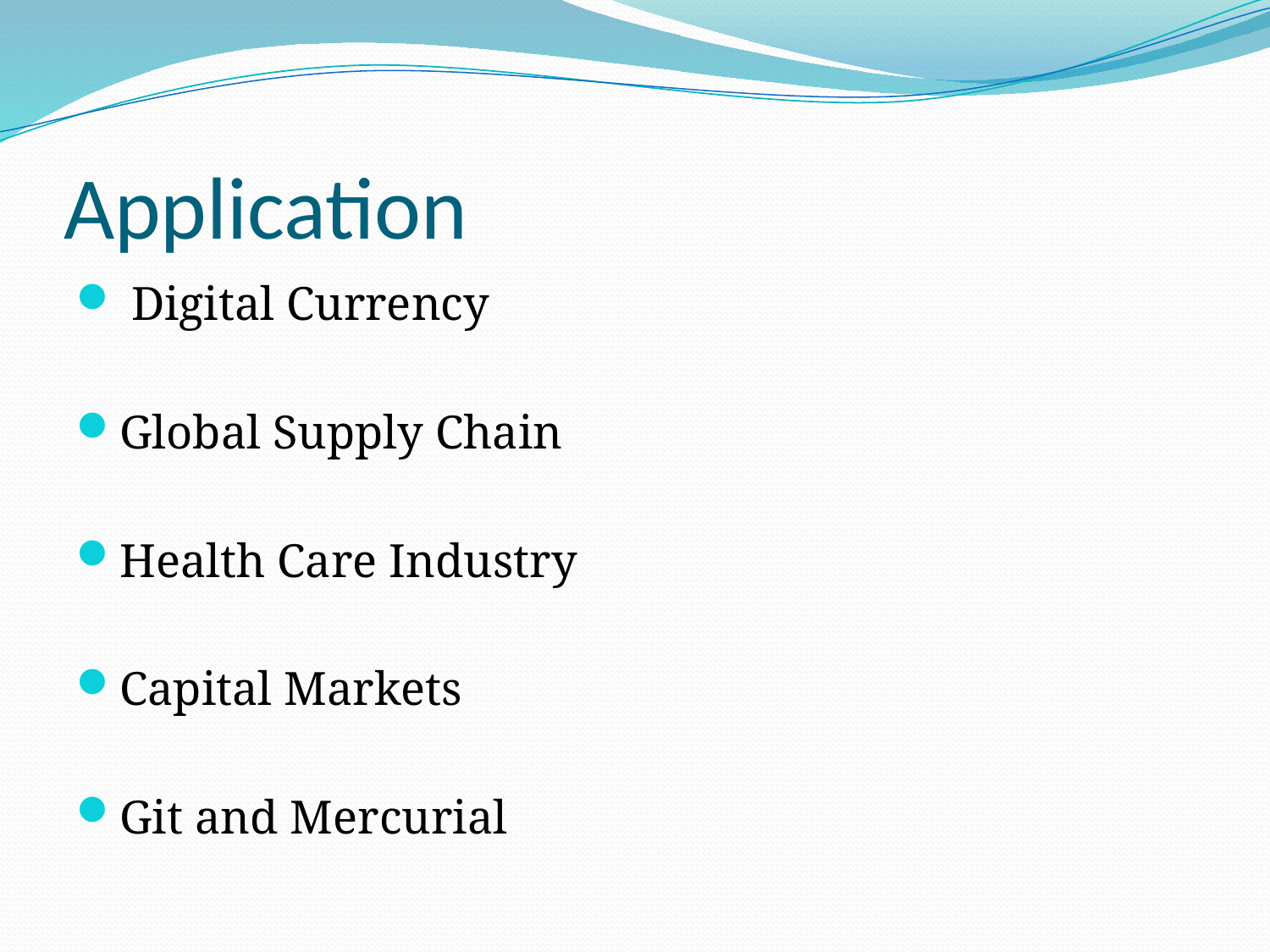

# Application
 Digital Currency

Global Supply Chain

Health Care Industry

Capital Markets

Git and Mercurial